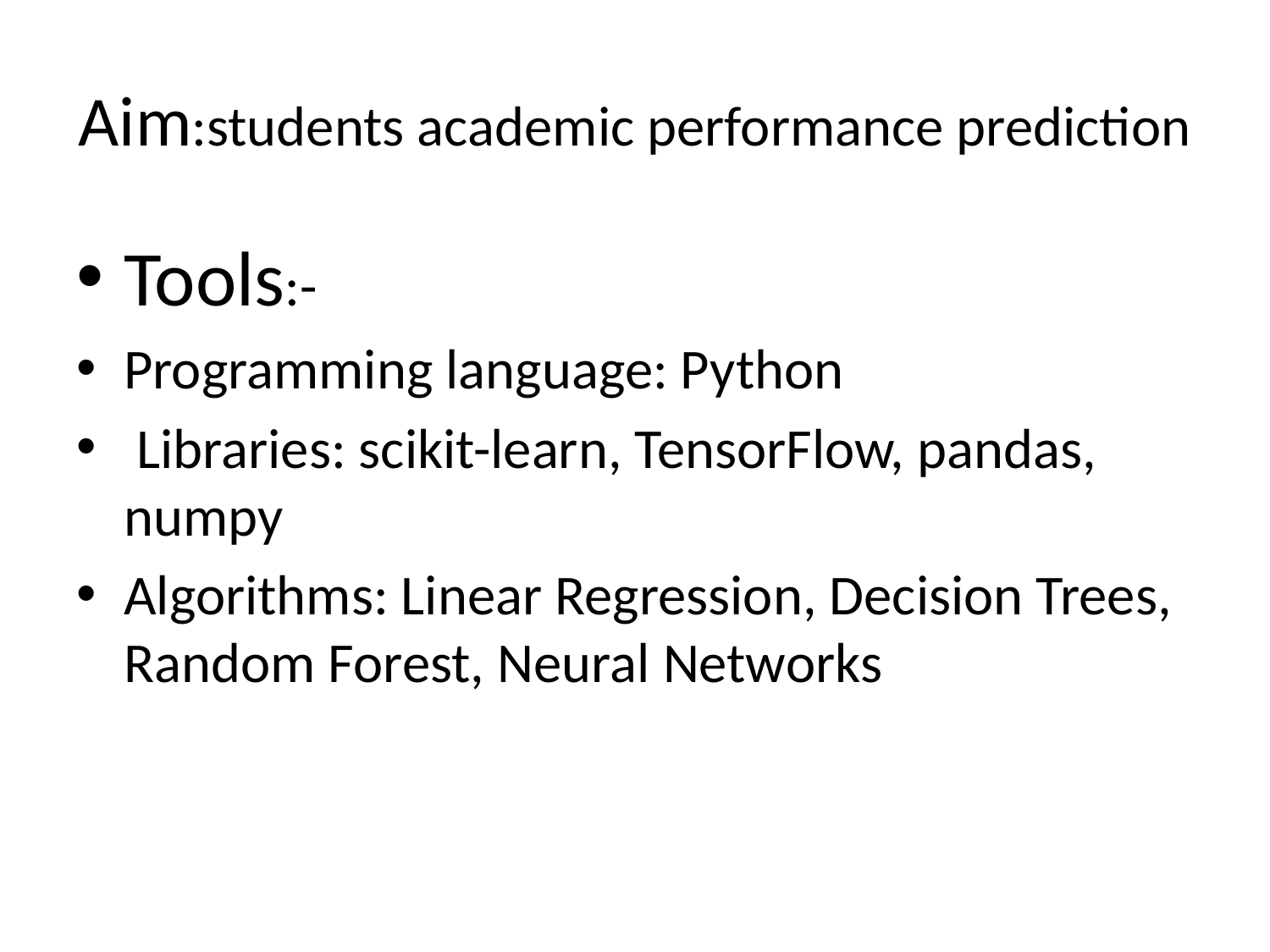

# Aim:students academic performance prediction
Tools:-
Programming language: Python
 Libraries: scikit-learn, TensorFlow, pandas, numpy
Algorithms: Linear Regression, Decision Trees, Random Forest, Neural Networks